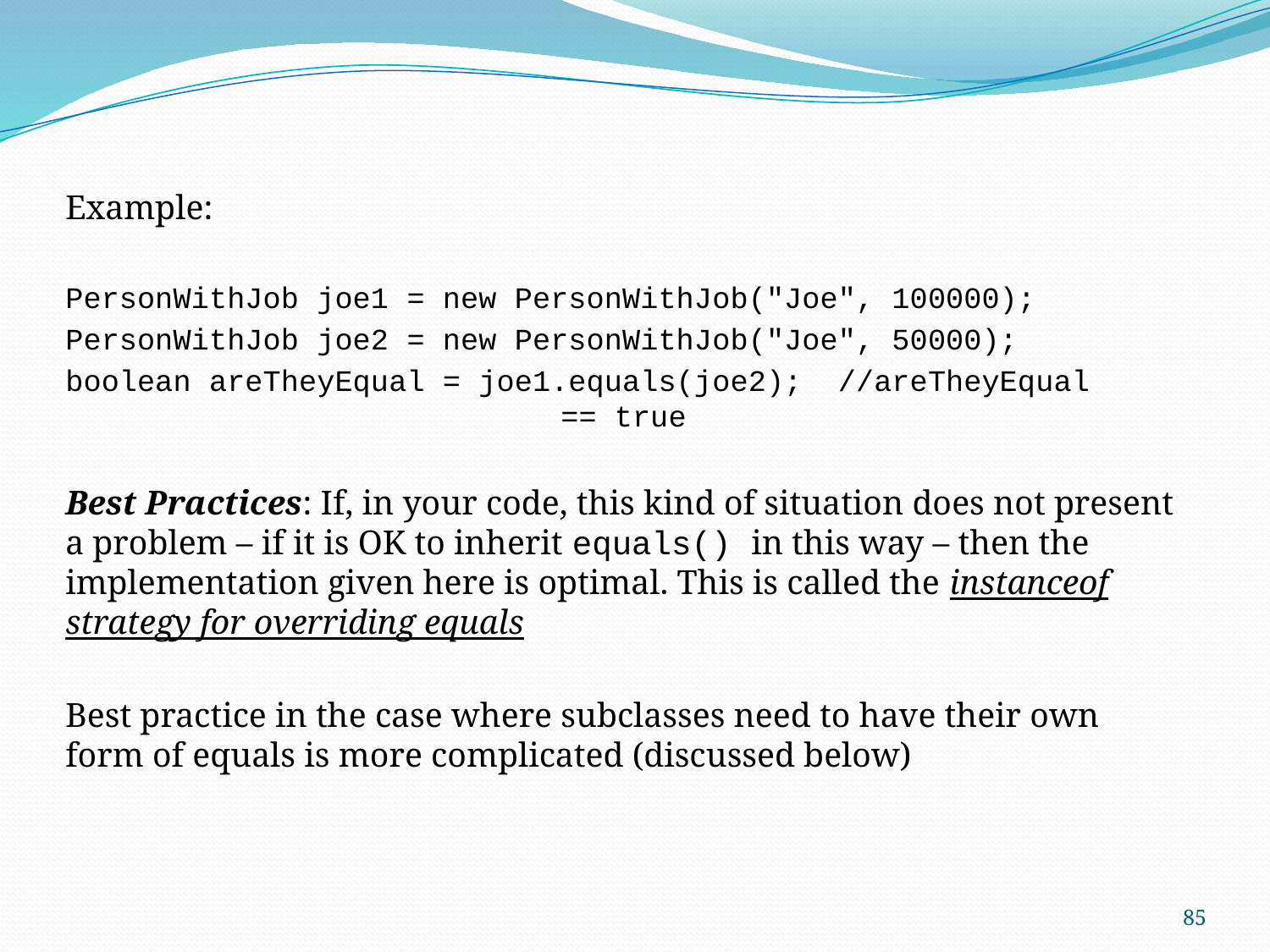

Example:

PersonWithJob joe1 = new PersonWithJob("Joe", 100000);
PersonWithJob joe2 = new PersonWithJob("Joe", 50000);
boolean areTheyEqual = joe1.equals(joe2);  //areTheyEqual 						 	== true

Best Practices: If, in your code, this kind of situation does not present a problem – if it is OK to inherit equals() in this way – then the implementation given here is optimal. This is called the instanceof strategy for overriding equals

Best practice in the case where subclasses need to have their own form of equals is more complicated (discussed below)

85